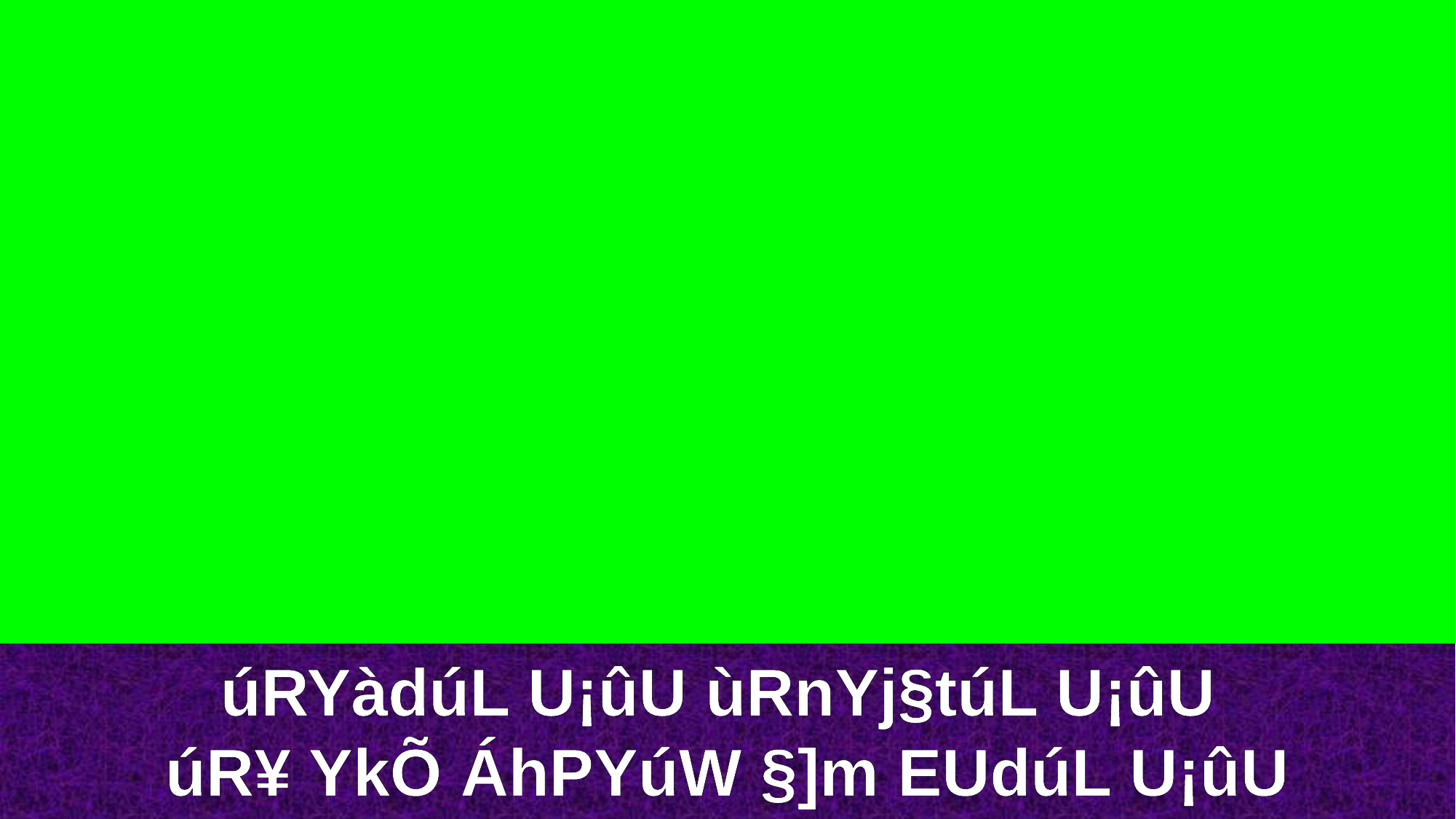

úRYàdúL U¡ûU ùRnYj§túL U¡ûU
úR¥ YkÕ ÁhPYúW §]m EUdúL U¡ûU